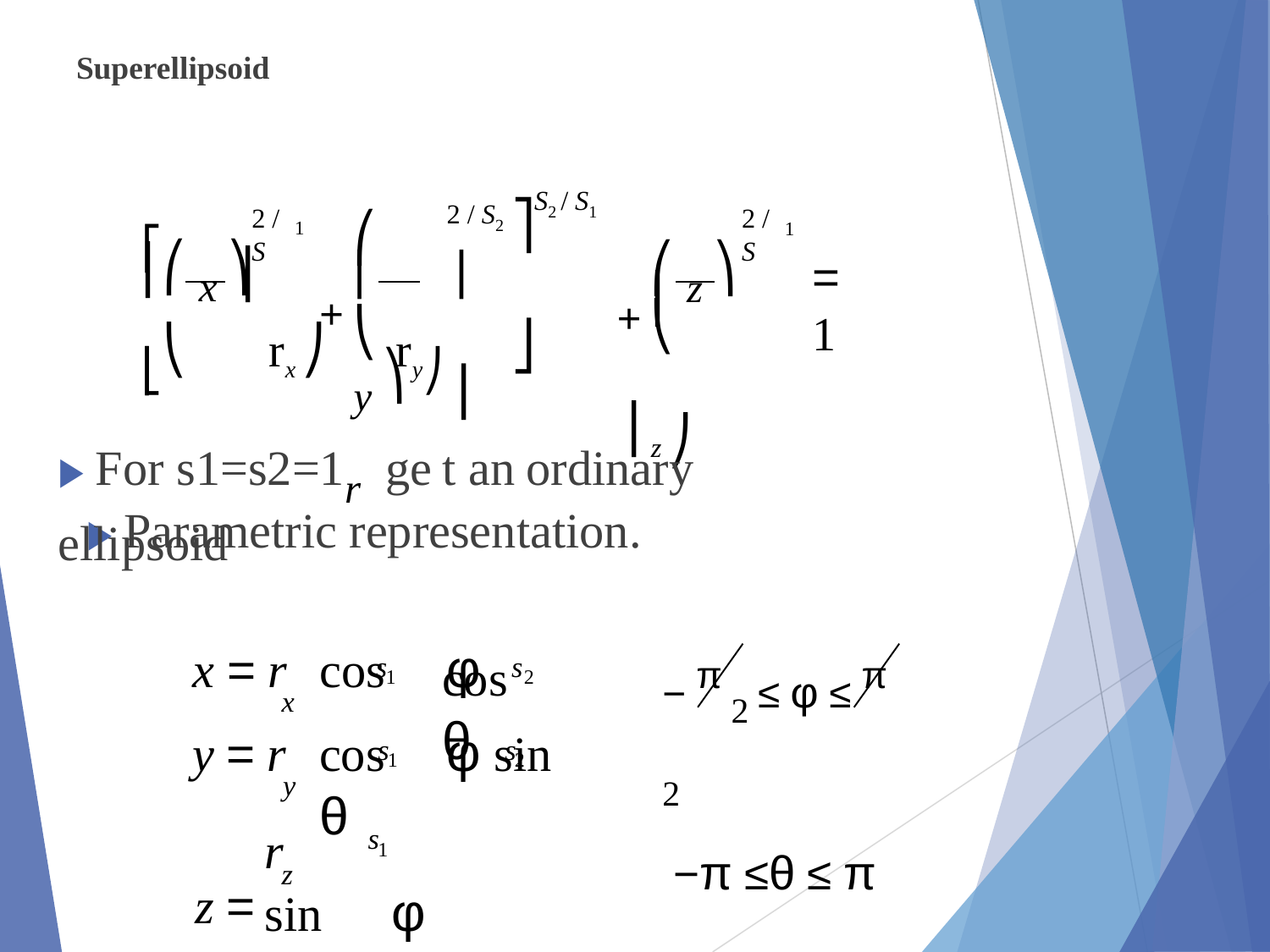

Superellipsoid
S2 / S1
⎤
2 / S2
2 / S
2 / S
⎛	y ⎞
⎡⎛ x ⎞
⎛ z ⎞
1
1
⎢⎜
+ ⎜	⎟	⎥
⎟
+ ⎜	⎟
= 1

⎝	z ⎠
⎣⎝	rx ⎠	ry⎠
⎝
⎦
▶ For s1=s2=1r  ge t an ordinary   ellipsoid
▶ Parametric representation.
x = r	cos	φ
y = r	cos	φ sin	θ
z =
− π 2 ≤ φ ≤ π 2
−π ≤θ ≤ π

cos	θ
s
s
1
2
x
s	s
1	2
y
r	sin	φ
s
1
z